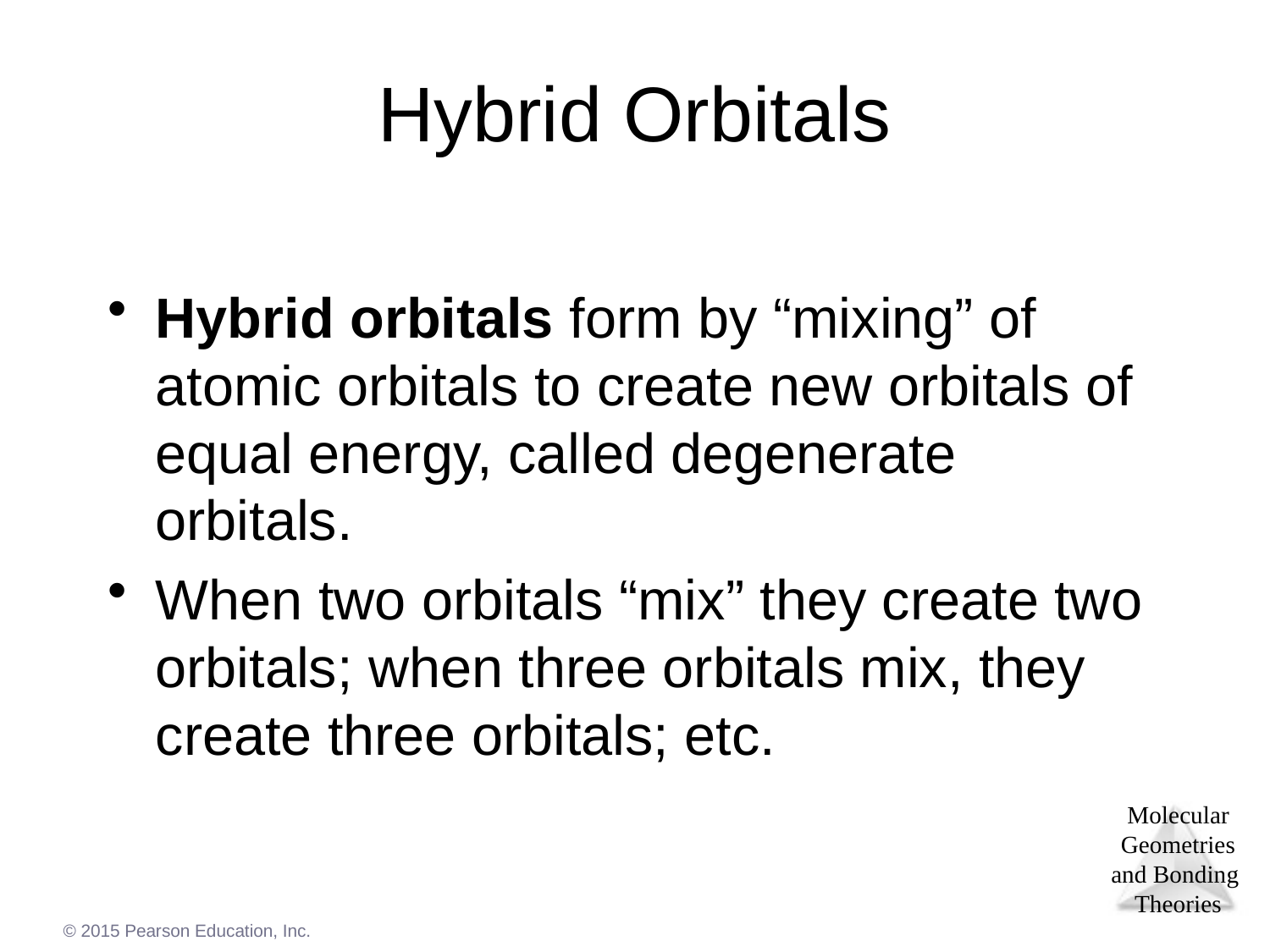

# Hybrid Orbitals
Hybrid orbitals form by “mixing” of atomic orbitals to create new orbitals of equal energy, called degenerate orbitals.
When two orbitals “mix” they create two orbitals; when three orbitals mix, they create three orbitals; etc.